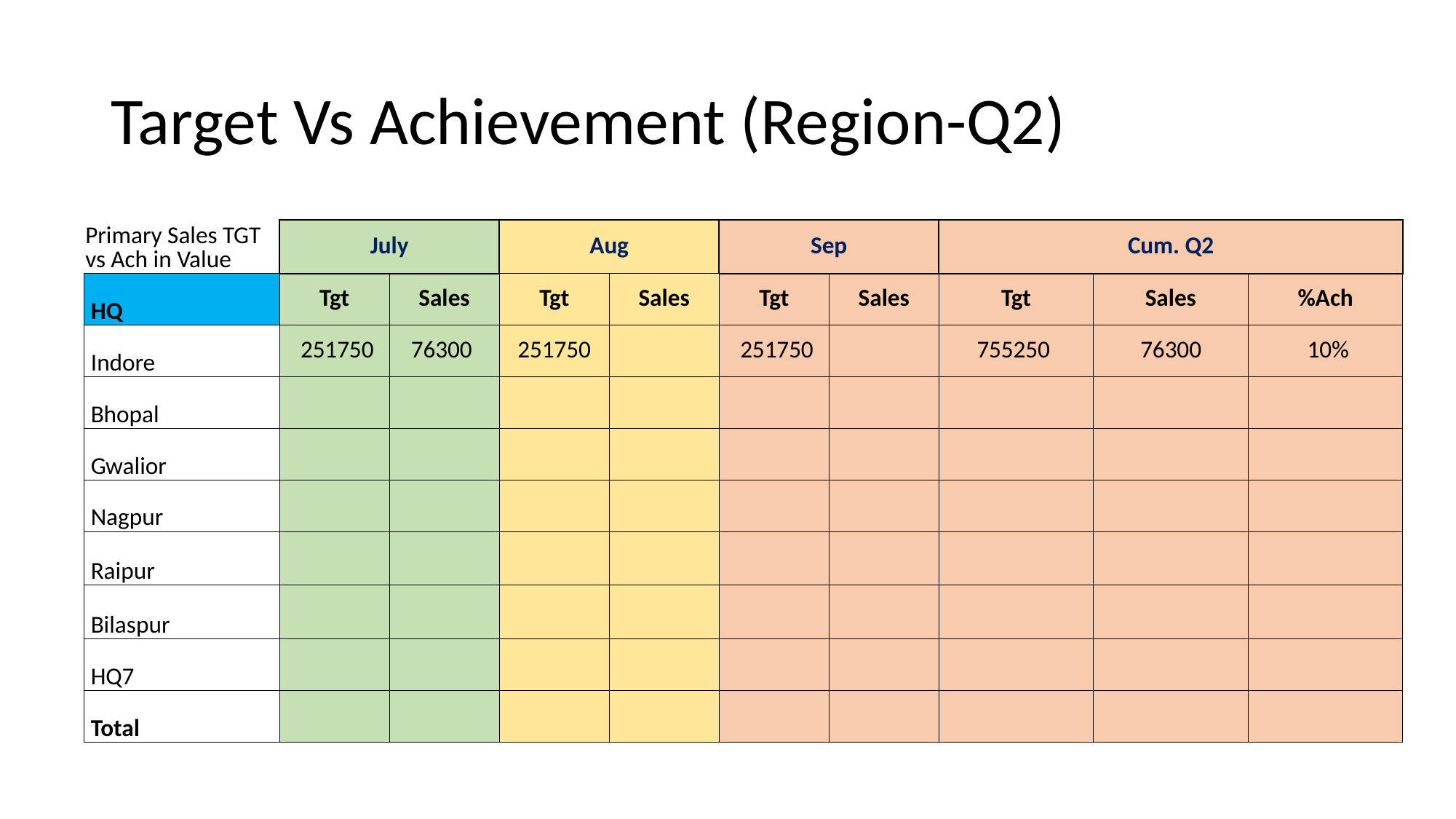

# Target Vs Achievement (Region-Q2)
| Primary Sales TGT vs Ach in Value | July |  | Aug |  | Sep |  | Cum. Q2 |  |  |
| --- | --- | --- | --- | --- | --- | --- | --- | --- | --- |
| HQ | Tgt | Sales | Tgt | Sales | Tgt | Sales | Tgt | Sales | %Ach |
| Indore | 251750 | 76300 | 251750 |  | 251750 |  | 755250 | 76300 | 10% |
| Bhopal |  |  |  |  |  |  |  |  |  |
| Gwalior |  |  |  |  |  |  |  |  |  |
| Nagpur |  |  |  |  |  |  |  |  |  |
| Raipur |  |  |  |  |  |  |  |  |  |
| Bilaspur |  |  |  |  |  |  |  |  |  |
| HQ7 |  |  |  |  |  |  |  |  |  |
| Total |  |  |  |  |  |  |  |  |  |